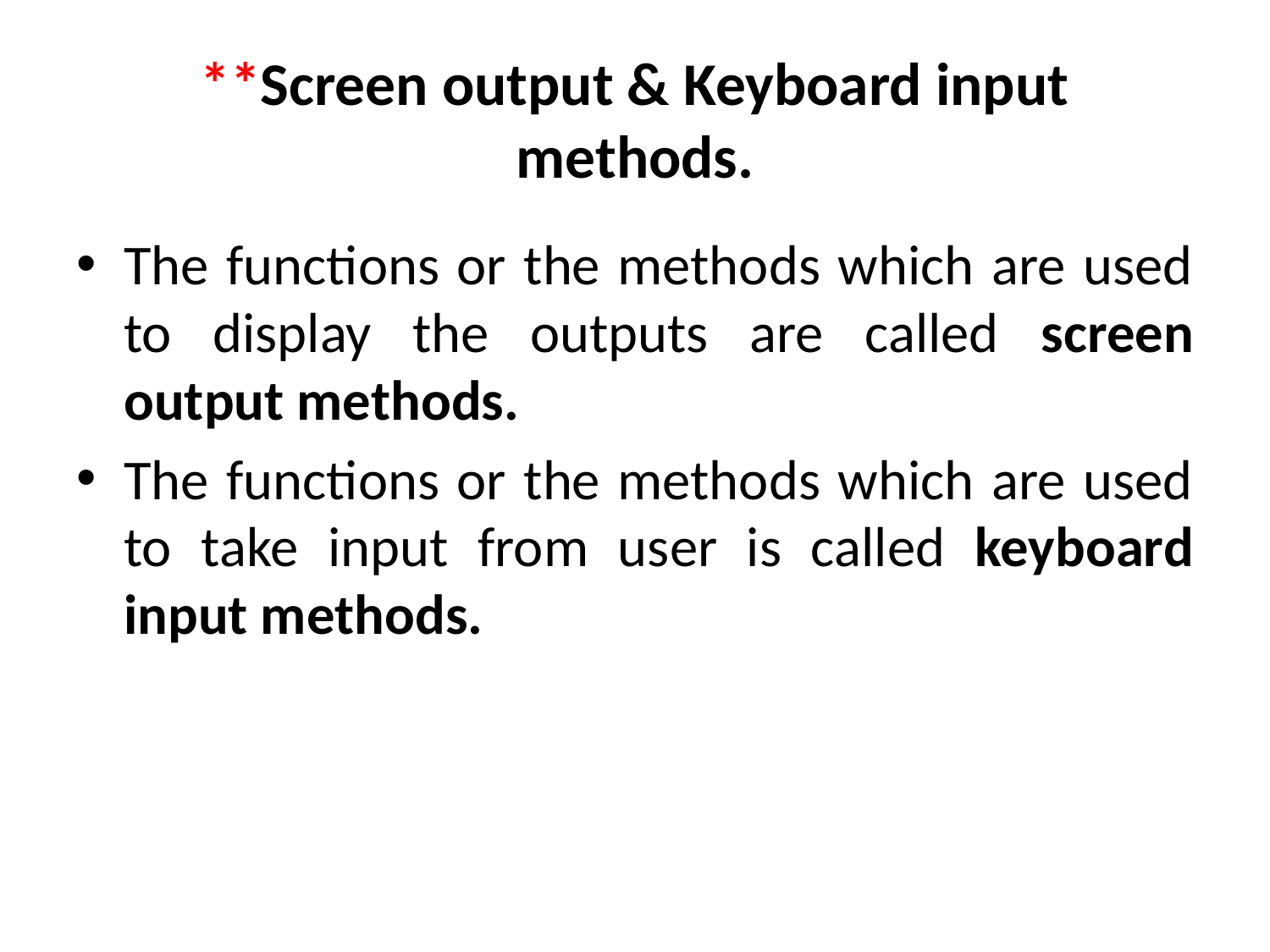

# **Screen output & Keyboard input methods.
The functions or the methods which are used to display the outputs are called screen output methods.
The functions or the methods which are used to take input from user is called keyboard input methods.